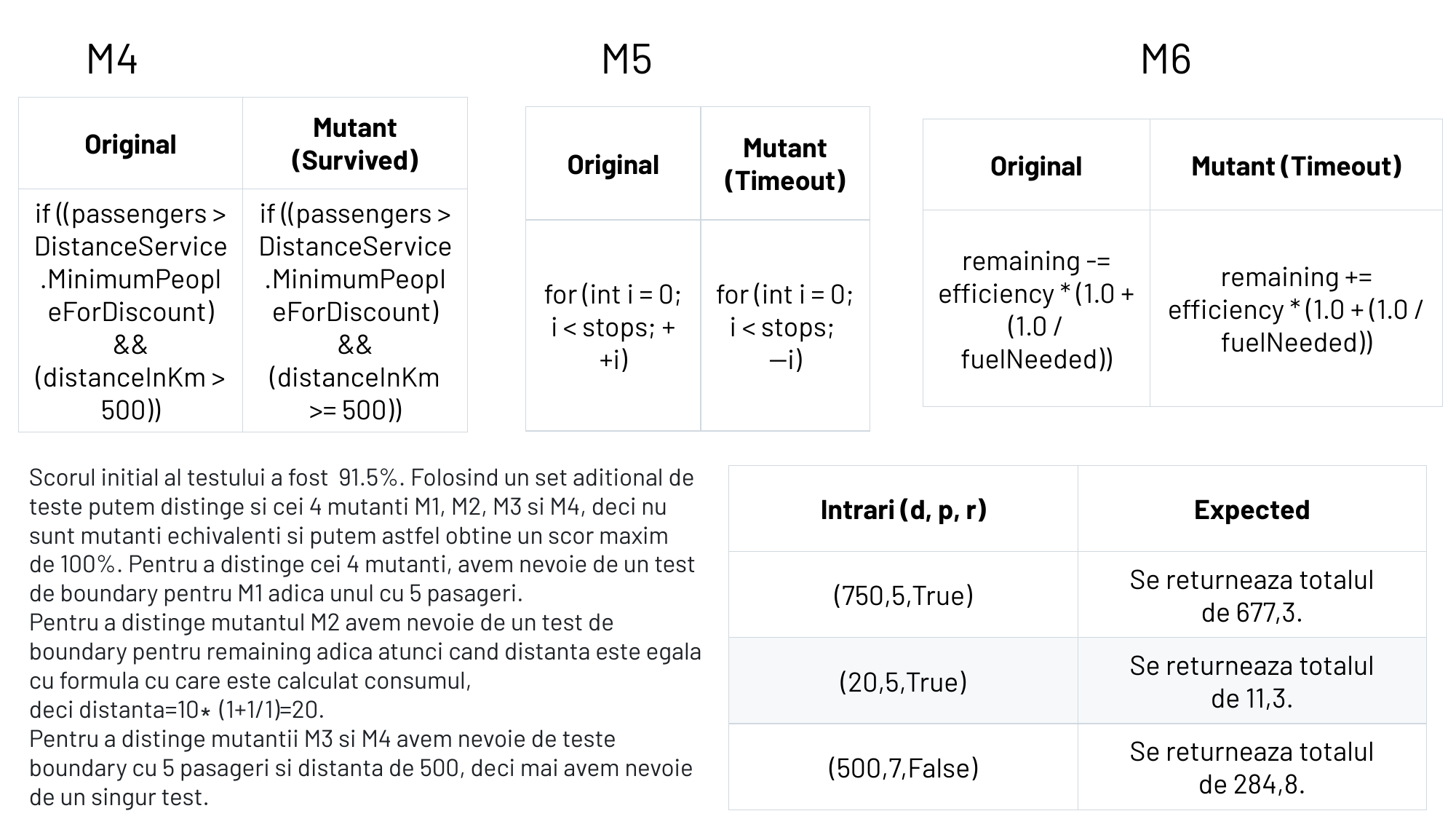

M4                                                      M5                                                         M6

| Original | Mutant (Survived) |
| --- | --- |
| if ((passengers > DistanceService.MinimumPeopleForDiscount) && (distanceInKm > 500)) | if ((passengers > DistanceService.MinimumPeopleForDiscount) && (distanceInKm >= 500)) |
| Original | Mutant (Timeout) |
| --- | --- |
| for (int i = 0; i < stops; ++i) | for (int i = 0; i < stops; --i) |
| Original | Mutant (Timeout) |
| --- | --- |
| remaining -= efficiency \* (1.0 + (1.0 / fuelNeeded)) | remaining += efficiency \* (1.0 + (1.0 / fuelNeeded)) |
Scorul initial al testului a fost  91.5%. Folosind un set aditional de teste putem distinge si cei 4 mutanti M1, M2, M3 si M4, deci nu sunt mutanti echivalenti si putem astfel obtine un scor maxim de 100%. Pentru a distinge cei 4 mutanti, avem nevoie de un test de boundary pentru M1 adica unul cu 5 pasageri.
Pentru a distinge mutantul M2 avem nevoie de un test de boundary pentru remaining adica atunci cand distanta este egala cu formula cu care este calculat consumul, deci distanta=10∗(1+1/1)=20.
Pentru a distinge mutantii M3 si M4 avem nevoie de teste boundary cu 5 pasageri si distanta de 500, deci mai avem nevoie de un singur test.
| Intrari (d, p, r) | Expected |
| --- | --- |
| (750,5,True) | Se returneaza totalul de 677,3. |
| (20,5,True) | Se returneaza totalul de 11,3. |
| (500,7,False) | Se returneaza totalul de 284,8. |